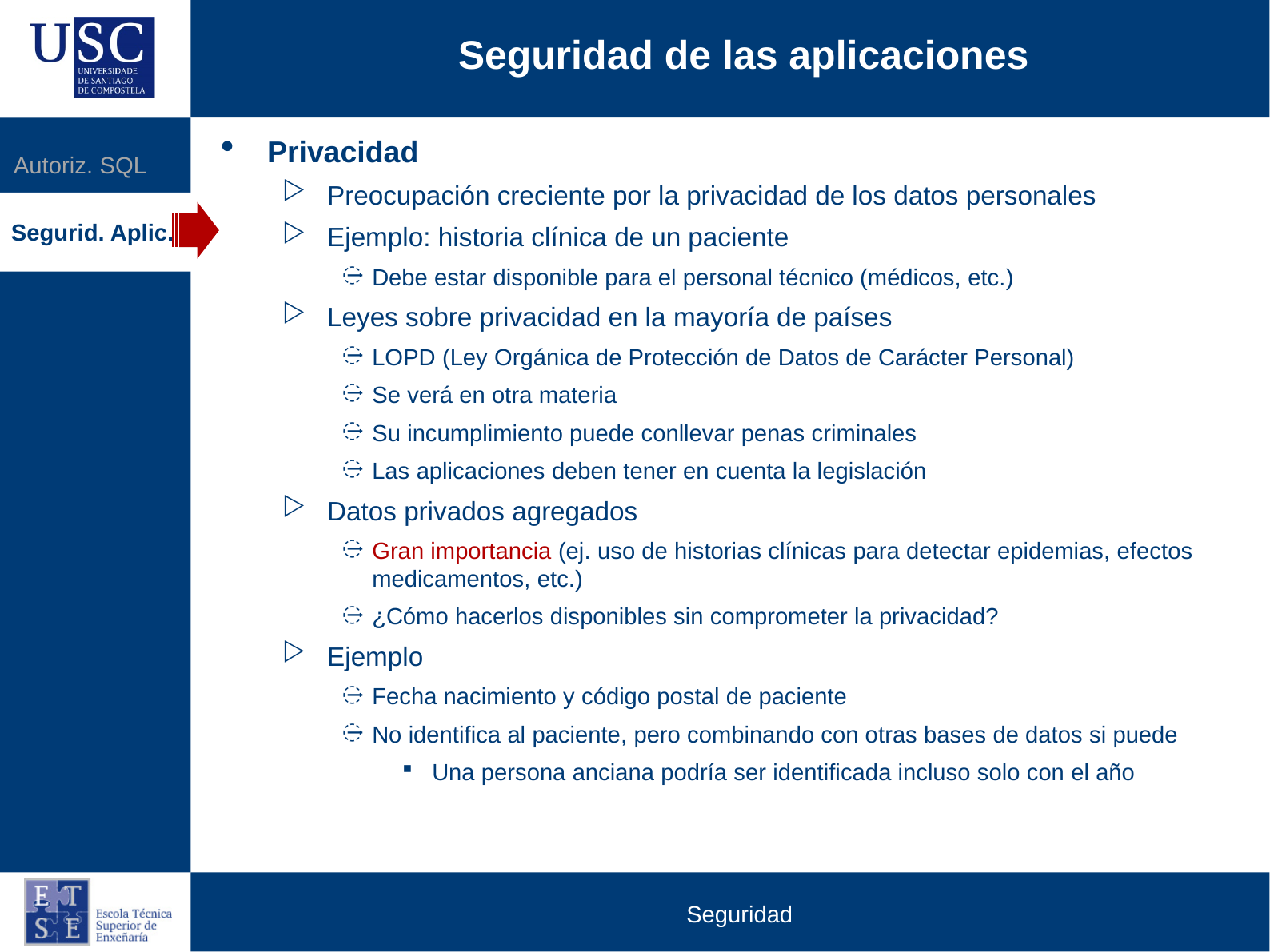

Seguridad de las aplicaciones
Privacidad
Preocupación creciente por la privacidad de los datos personales
Ejemplo: historia clínica de un paciente
Debe estar disponible para el personal técnico (médicos, etc.)
Leyes sobre privacidad en la mayoría de países
LOPD (Ley Orgánica de Protección de Datos de Carácter Personal)
Se verá en otra materia
Su incumplimiento puede conllevar penas criminales
Las aplicaciones deben tener en cuenta la legislación
Datos privados agregados
Gran importancia (ej. uso de historias clínicas para detectar epidemias, efectos medicamentos, etc.)
¿Cómo hacerlos disponibles sin comprometer la privacidad?
Ejemplo
Fecha nacimiento y código postal de paciente
No identifica al paciente, pero combinando con otras bases de datos si puede
Una persona anciana podría ser identificada incluso solo con el año
Autoriz. SQL
Segurid. Aplic.